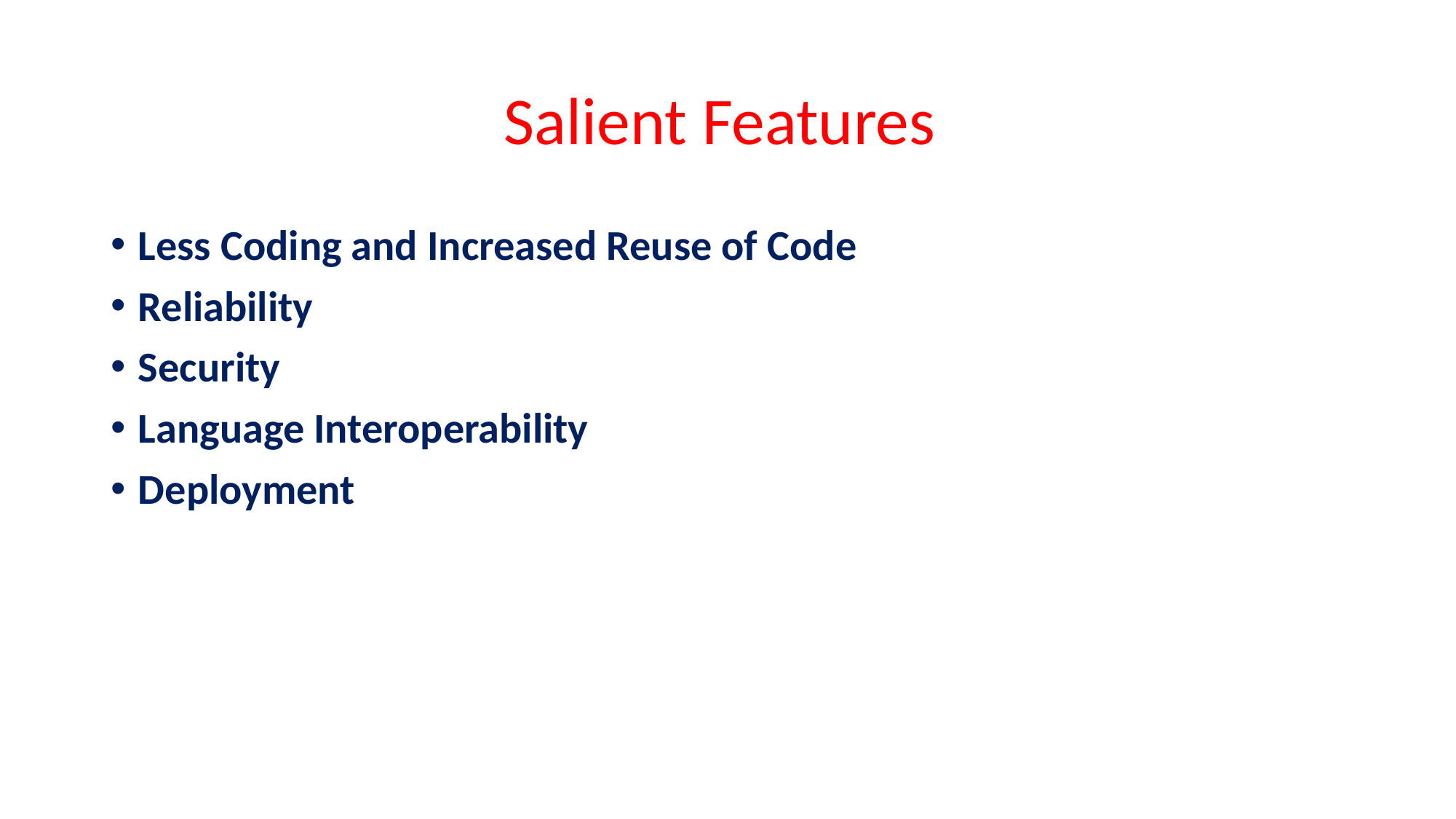

# Salient Features
Less Coding and Increased Reuse of Code
Reliability
Security
Language Interoperability
Deployment